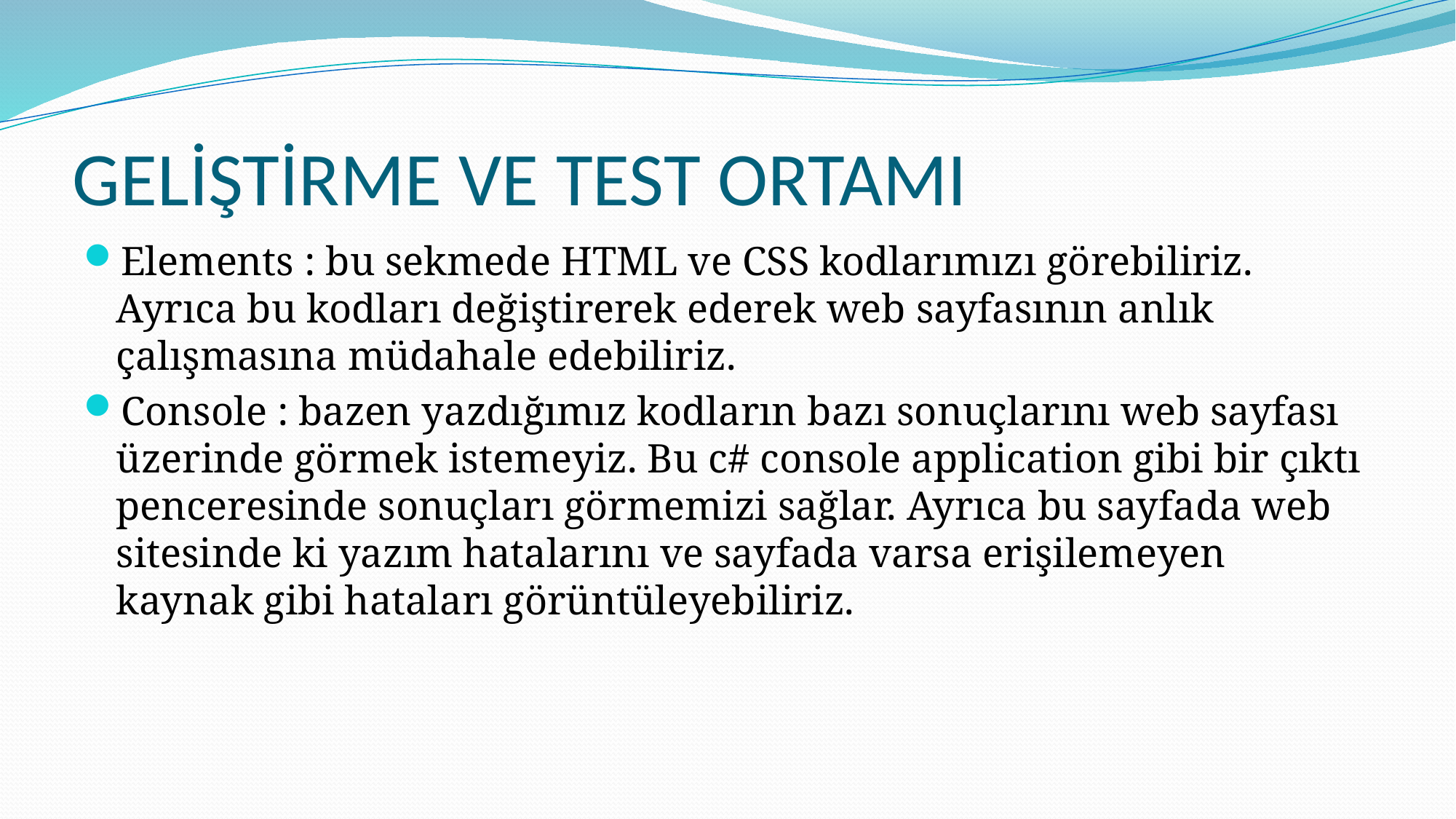

# GELİŞTİRME VE TEST ORTAMI
Elements : bu sekmede HTML ve CSS kodlarımızı görebiliriz. Ayrıca bu kodları değiştirerek ederek web sayfasının anlık çalışmasına müdahale edebiliriz.
Console : bazen yazdığımız kodların bazı sonuçlarını web sayfası üzerinde görmek istemeyiz. Bu c# console application gibi bir çıktı penceresinde sonuçları görmemizi sağlar. Ayrıca bu sayfada web sitesinde ki yazım hatalarını ve sayfada varsa erişilemeyen kaynak gibi hataları görüntüleyebiliriz.